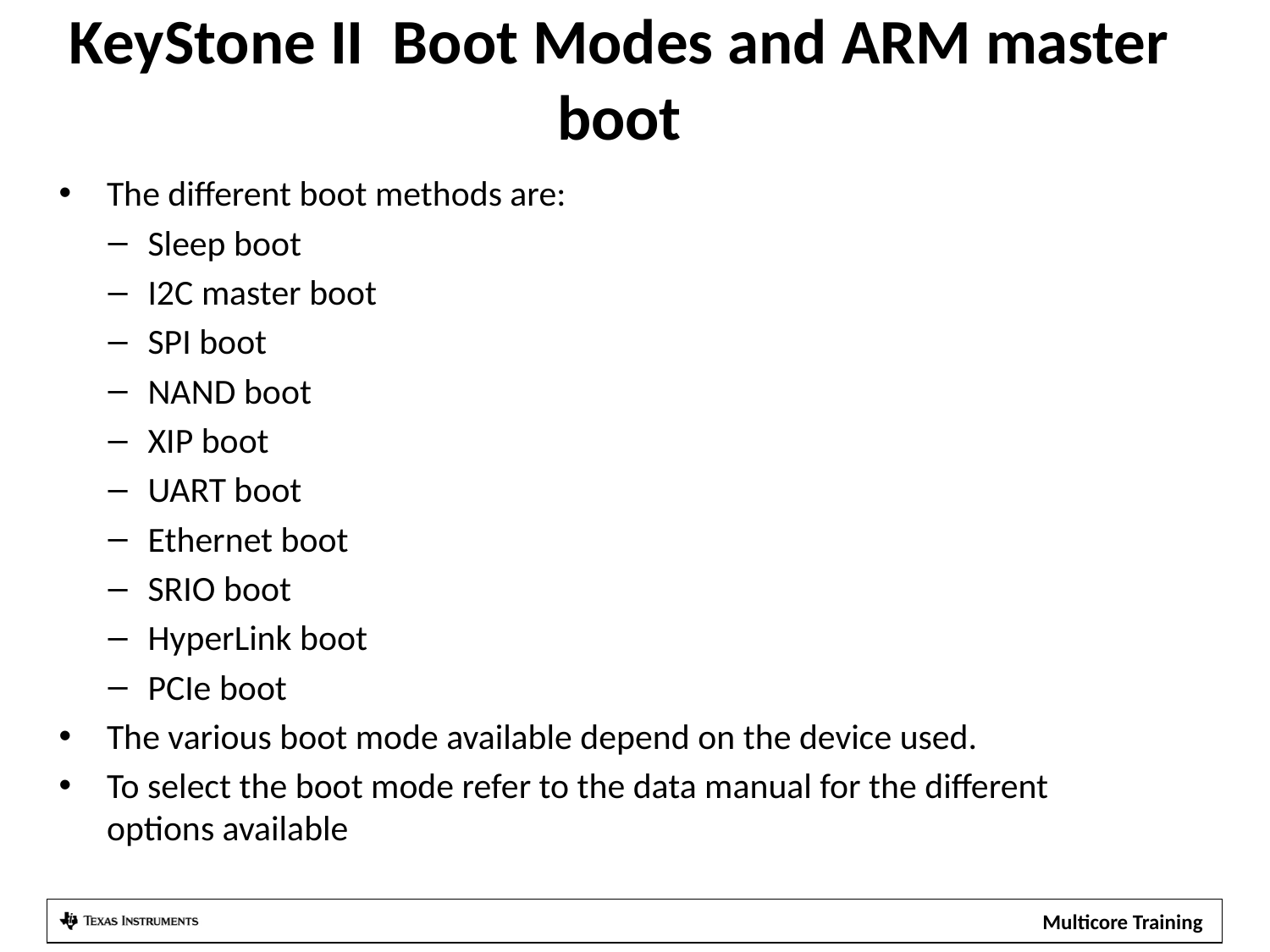

# KeyStone II  Boot Modes and ARM master boot
The different boot methods are:
Sleep boot
I2C master boot
SPI boot
NAND boot
XIP boot
UART boot
Ethernet boot
SRIO boot
HyperLink boot
PCIe boot
The various boot mode available depend on the device used.
To select the boot mode refer to the data manual for the different options available